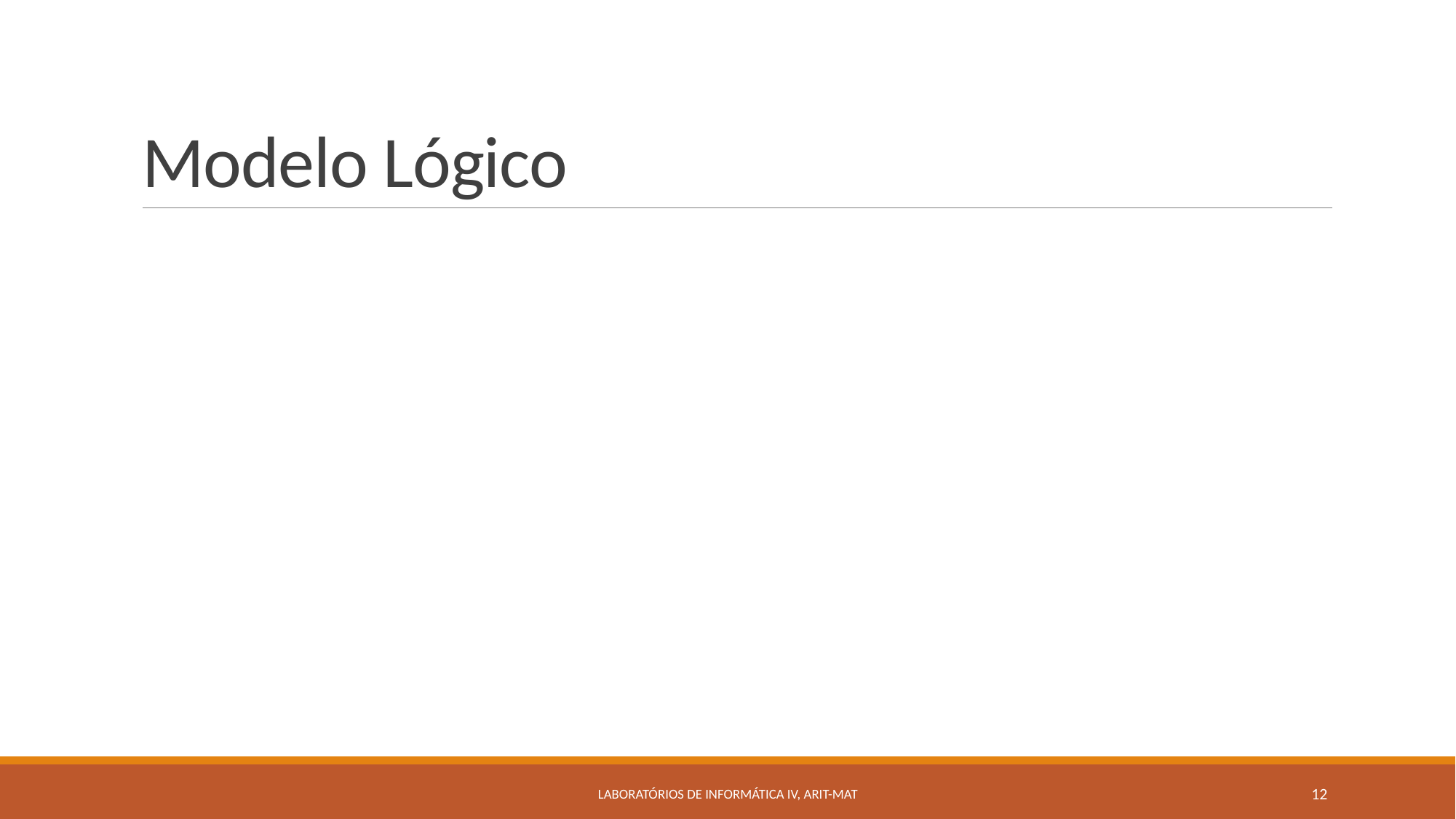

# Modelo Lógico
Laboratórios de Informática IV, ARIT-MAT
12